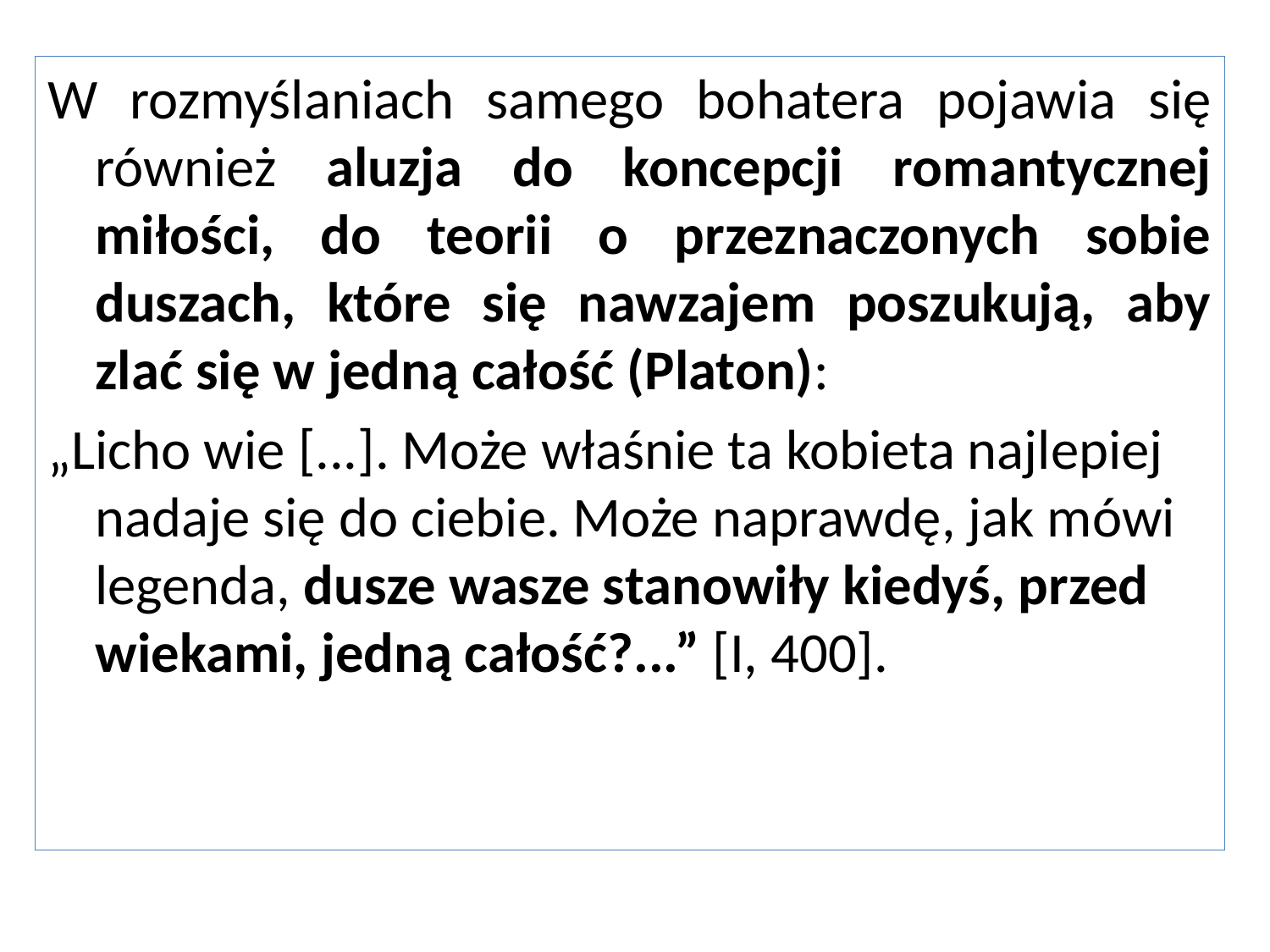

W rozmyślaniach samego bohatera pojawia się również aluzja do koncepcji romantycznej miłości, do teorii o przeznaczonych sobie duszach, które się nawzajem poszukują, aby zlać się w jedną całość (Platon):
„Licho wie [...]. Może właśnie ta kobieta najlepiej nadaje się do ciebie. Może naprawdę, jak mówi legenda, dusze wasze stanowiły kiedyś, przed wiekami, jedną całość?...” [I, 400].